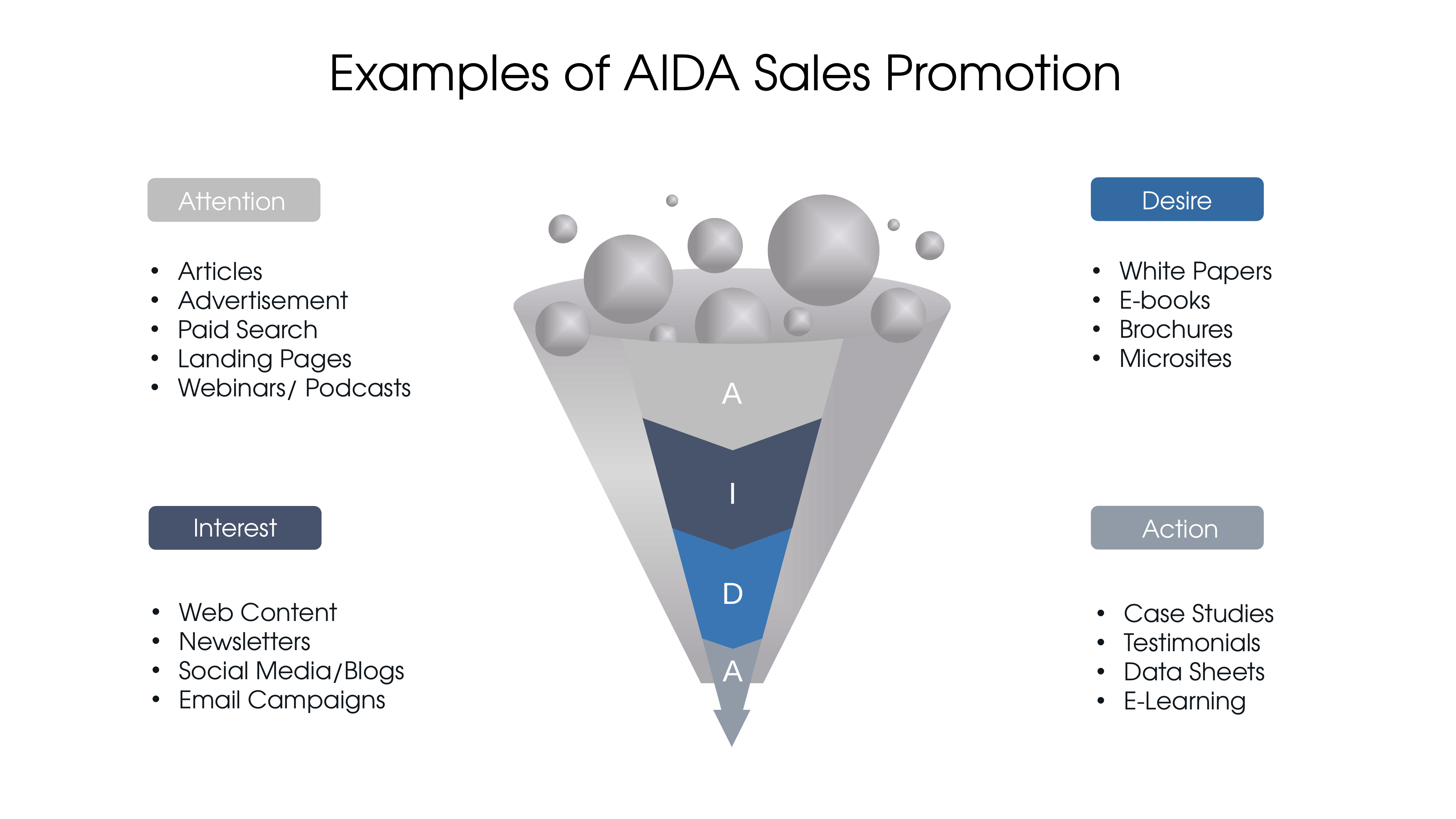

Examples of AIDA Sales Promotion

Desire
White Papers
E-books
Brochures
Microsites

Attention
Articles
Advertisement
Paid Search
Landing Pages
Webinars/ Podcasts

A

I

Action
Case Studies
Testimonials
Data Sheets
E-Learning

Interest
Web Content
Newsletters
Social Media/Blogs
Email Campaigns

D

A